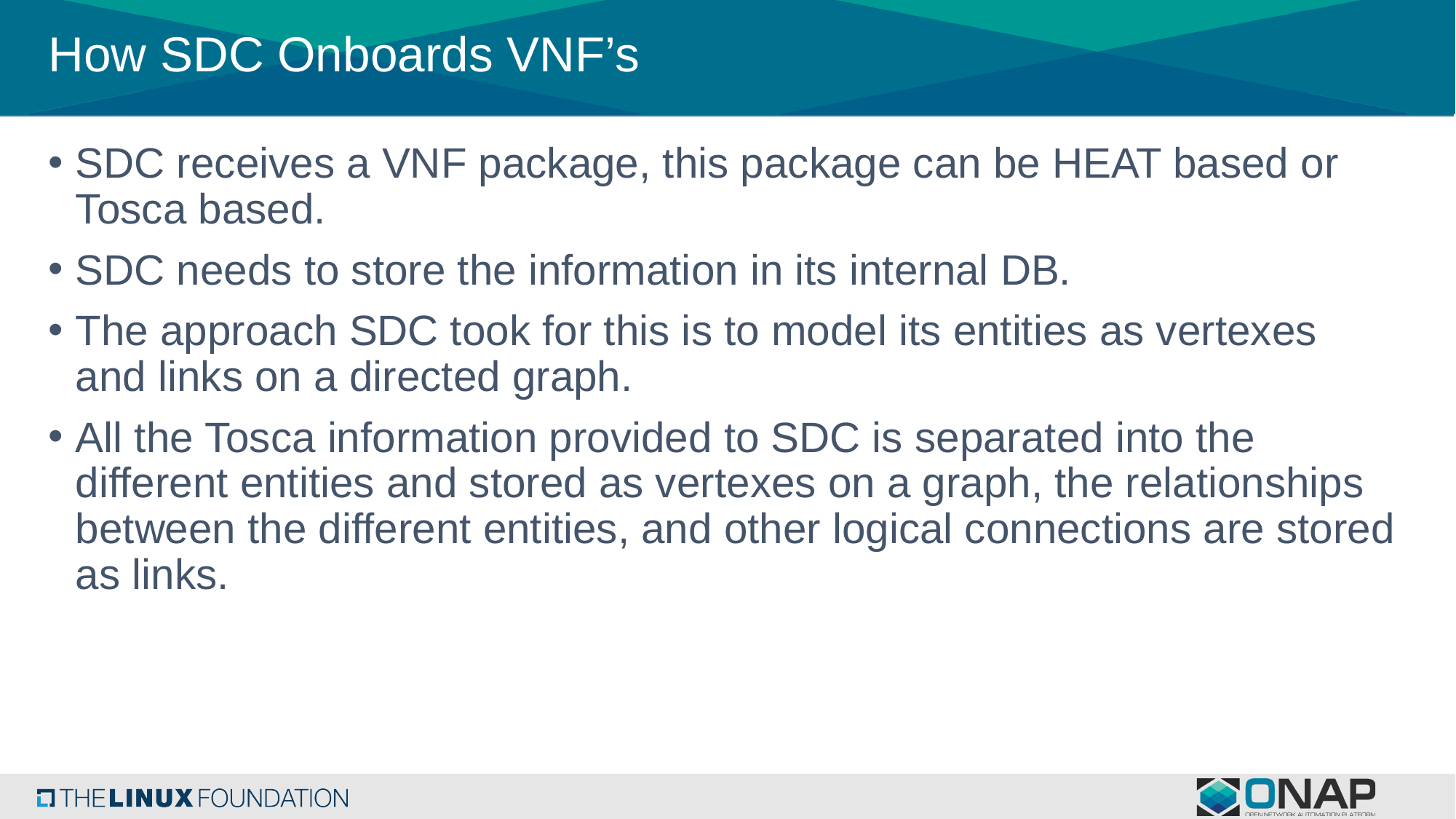

# How SDC Onboards VNF’s
SDC receives a VNF package, this package can be HEAT based or Tosca based.
SDC needs to store the information in its internal DB.
The approach SDC took for this is to model its entities as vertexes and links on a directed graph.
All the Tosca information provided to SDC is separated into the different entities and stored as vertexes on a graph, the relationships between the different entities, and other logical connections are stored as links.